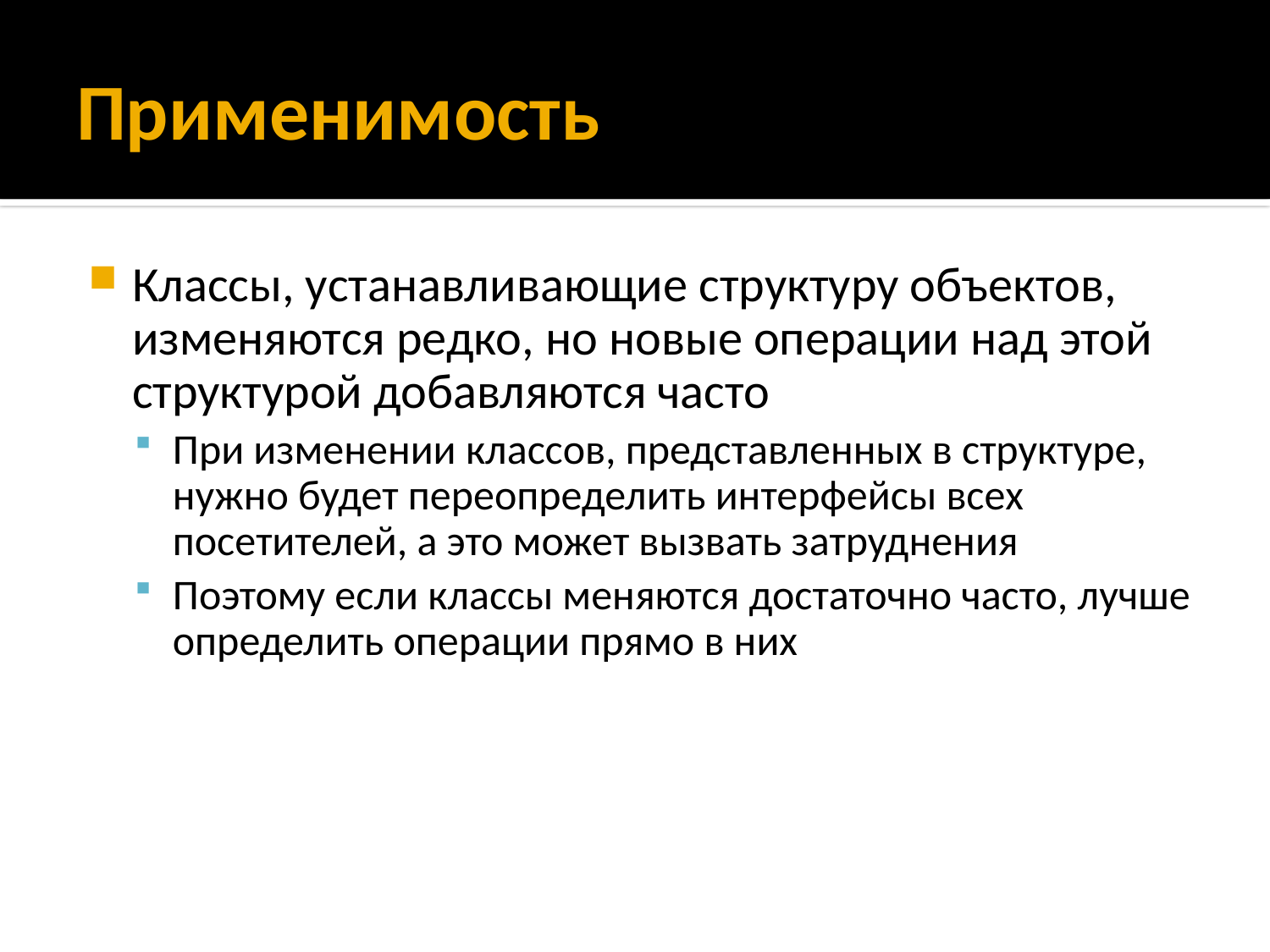

# Применимость
Классы, устанавливающие структуру объектов, изменяются редко, но новые операции над этой структурой добавляются часто
При изменении классов, представленных в структуре, нужно будет переопределить интерфейсы всех посетителей, а это может вызвать затруднения
Поэтому если классы меняются достаточно часто, лучше определить операции прямо в них